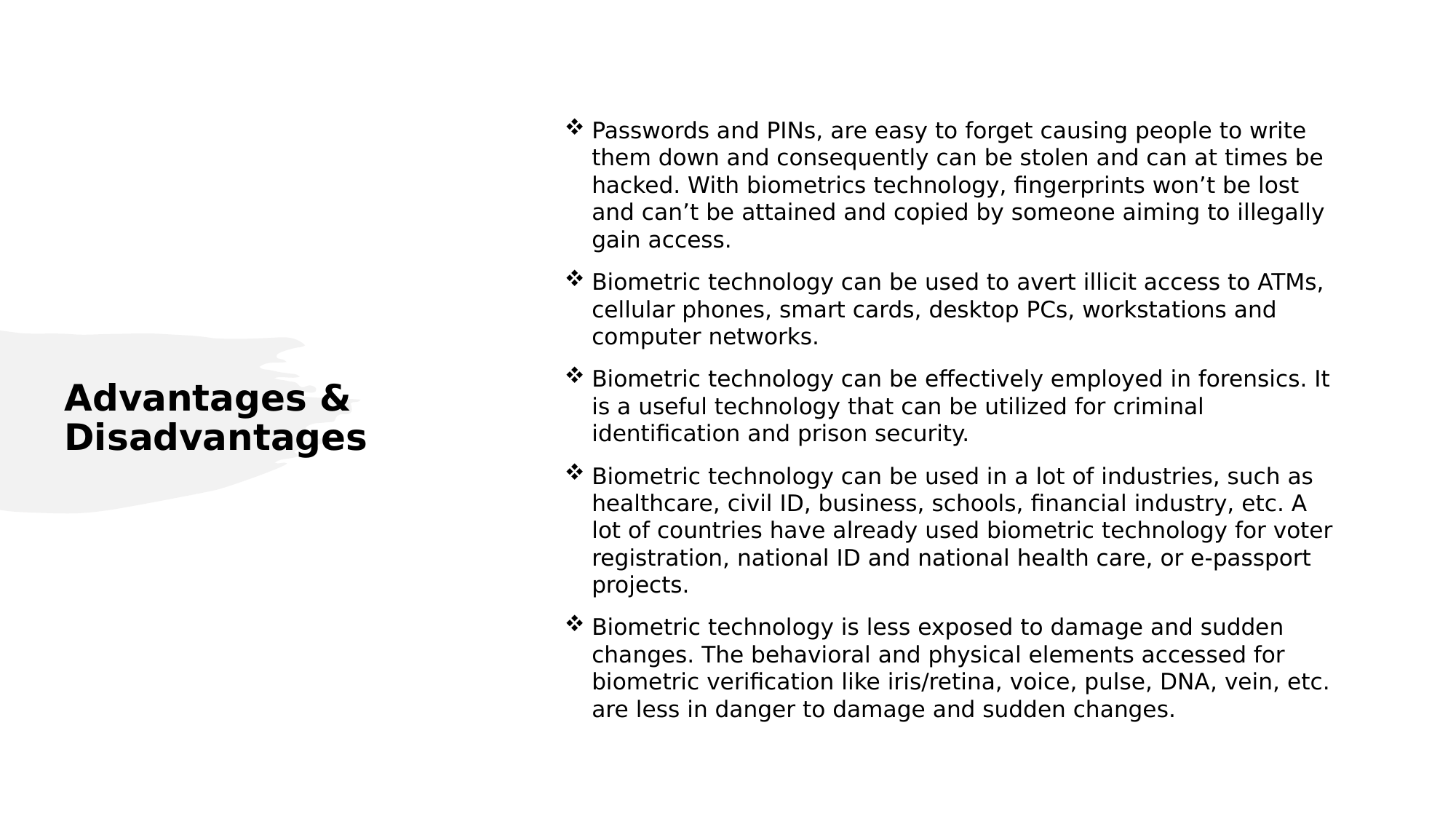

# Advantages & Disadvantages
Passwords and PINs, are easy to forget causing people to write them down and consequently can be stolen and can at times be hacked. With biometrics technology, fingerprints won’t be lost and can’t be attained and copied by someone aiming to illegally gain access.
Biometric technology can be used to avert illicit access to ATMs, cellular phones, smart cards, desktop PCs, workstations and computer networks.
Biometric technology can be effectively employed in forensics. It is a useful technology that can be utilized for criminal identification and prison security.
Biometric technology can be used in a lot of industries, such as healthcare, civil ID, business, schools, financial industry, etc. A lot of countries have already used biometric technology for voter registration, national ID and national health care, or e-passport projects.
Biometric technology is less exposed to damage and sudden changes. The behavioral and physical elements accessed for biometric verification like iris/retina, voice, pulse, DNA, vein, etc. are less in danger to damage and sudden changes.